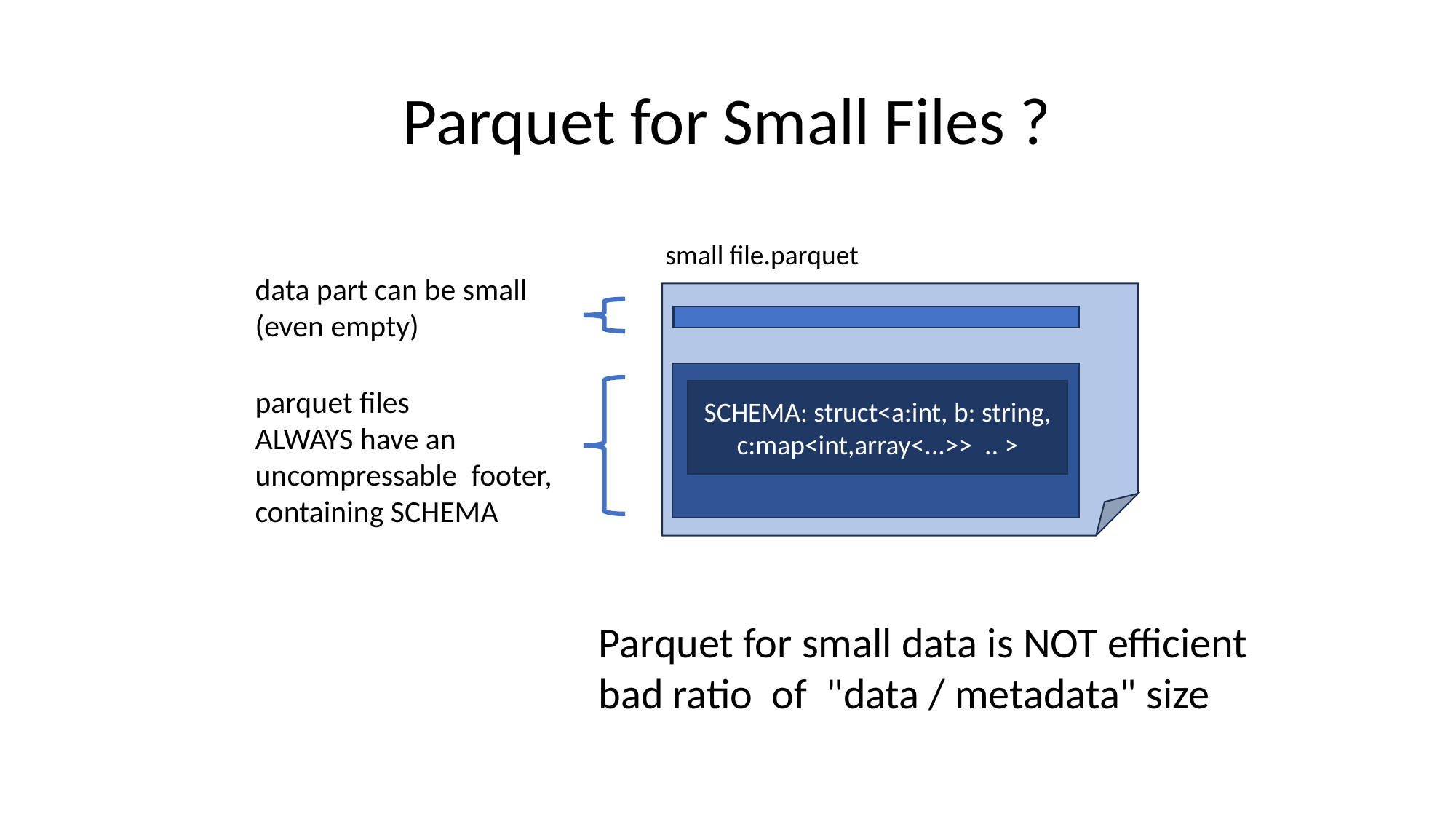

# Parquet for Small Files ?
small file.parquet
data part can be small
(even empty)

parquet files
ALWAYS have an
uncompressable  footer,
containing SCHEMA

SCHEMA: struct<a:int, b: string, c:map<int,array<...>>  .. >
Parquet for small data is NOT efficient
bad ratio  of  "data / metadata" size